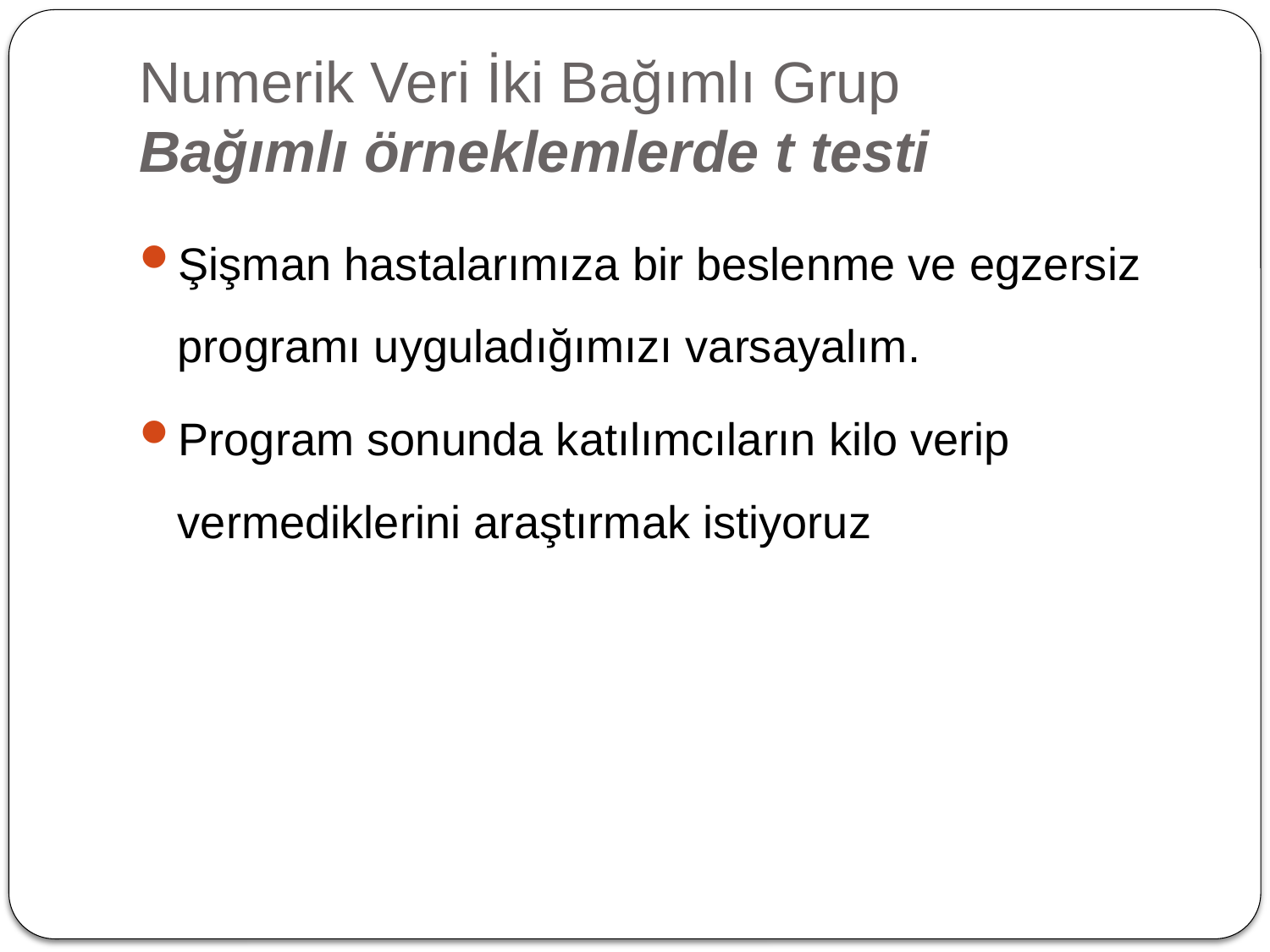

# Numerik Veri İki Bağımlı Grup Bağımlı örneklemlerde t testi
Şişman hastalarımıza bir beslenme ve egzersiz programı uyguladığımızı varsayalım.
Program sonunda katılımcıların kilo verip vermediklerini araştırmak istiyoruz